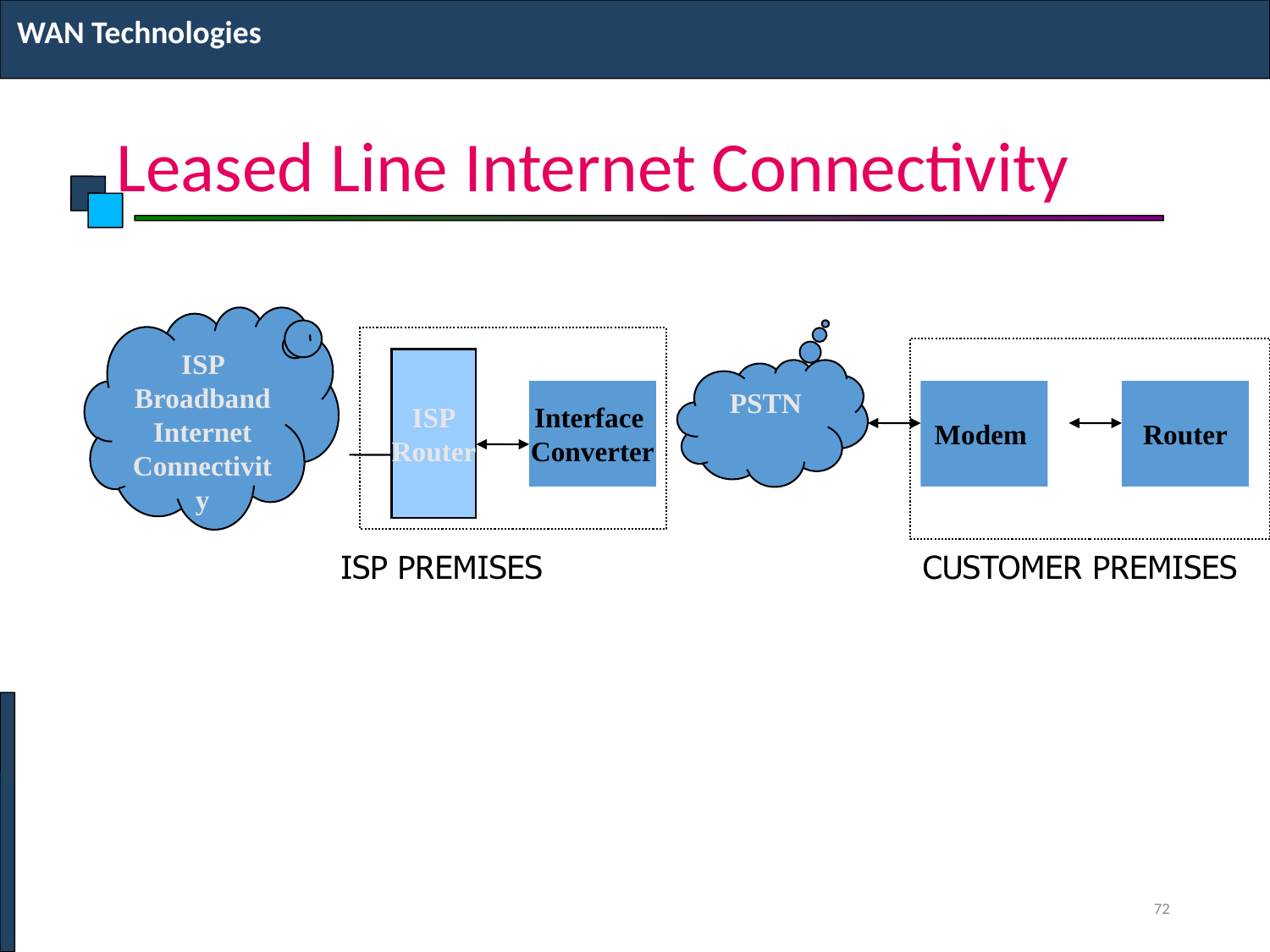

WAN Technologies
# Leased Line Internet Connectivity

ISP Broadband Internet Connectivity

ISP
Router
PSTN
Interface
Converter

Modem

Router

ISP PREMISES
CUSTOMER PREMISES

72